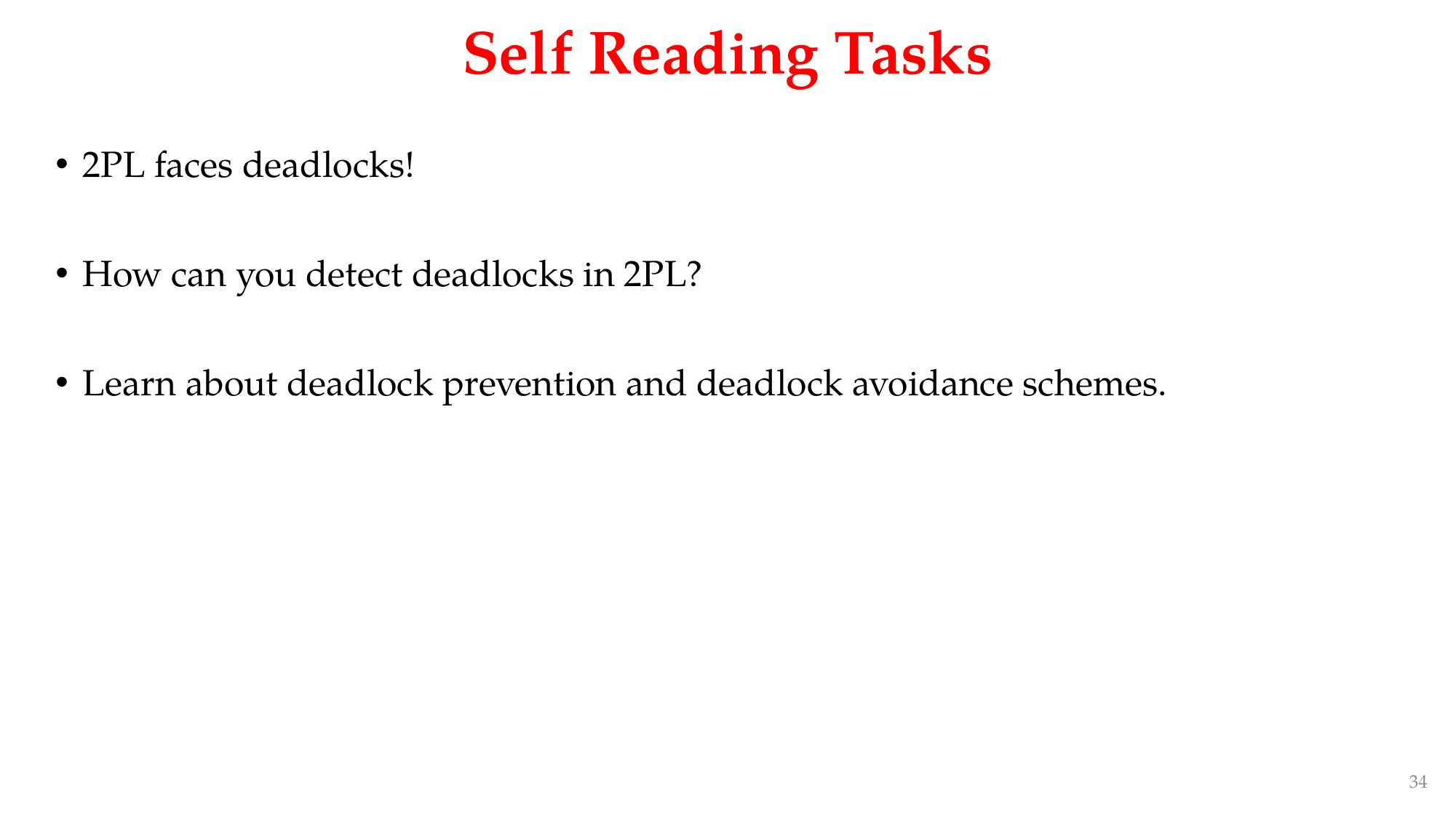

# Self Reading Tasks
2PL faces deadlocks!

How can you detect deadlocks in 2PL?

Learn about deadlock prevention and deadlock avoidance schemes.
34